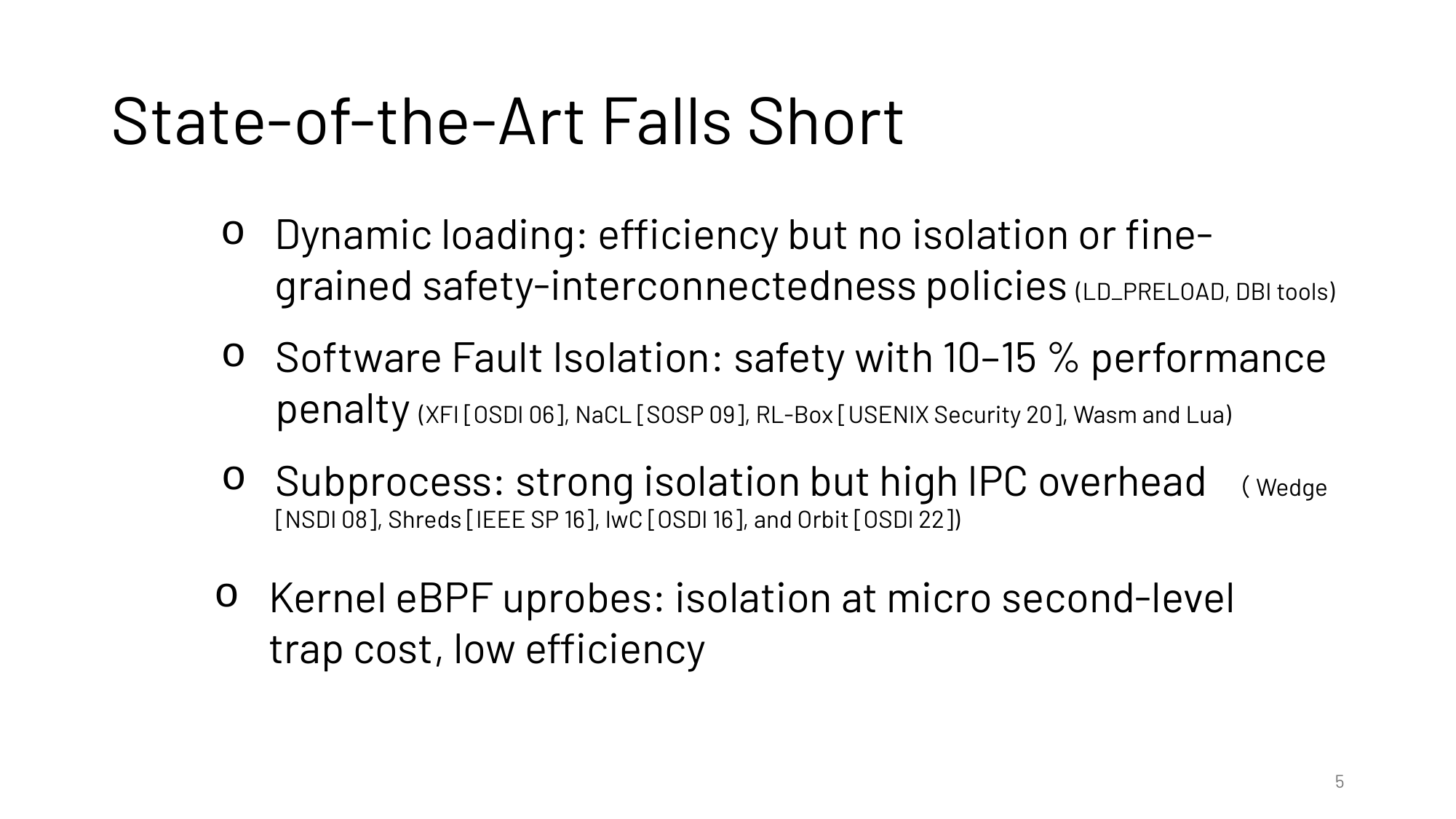

# State-of-the-Art Falls Short
Dynamic loading: efficiency but no isolation or fine-grained safety-interconnectedness policies (LD_PRELOAD, DBI tools)

Software Fault Isolation: safety with 10–15 % performance penalty​ (XFI [OSDI 06], NaCL [SOSP 09], RL-Box [USENIX Security 20], Wasm and Lua)

Subprocess: strong isolation but high IPC overhead （Wedge [NSDI 08], Shreds [IEEE SP 16], lwC [OSDI 16], and Orbit [OSDI 22])

Kernel eBPF uprobes: isolation at micro second-level trap cost​, low efficiency
5